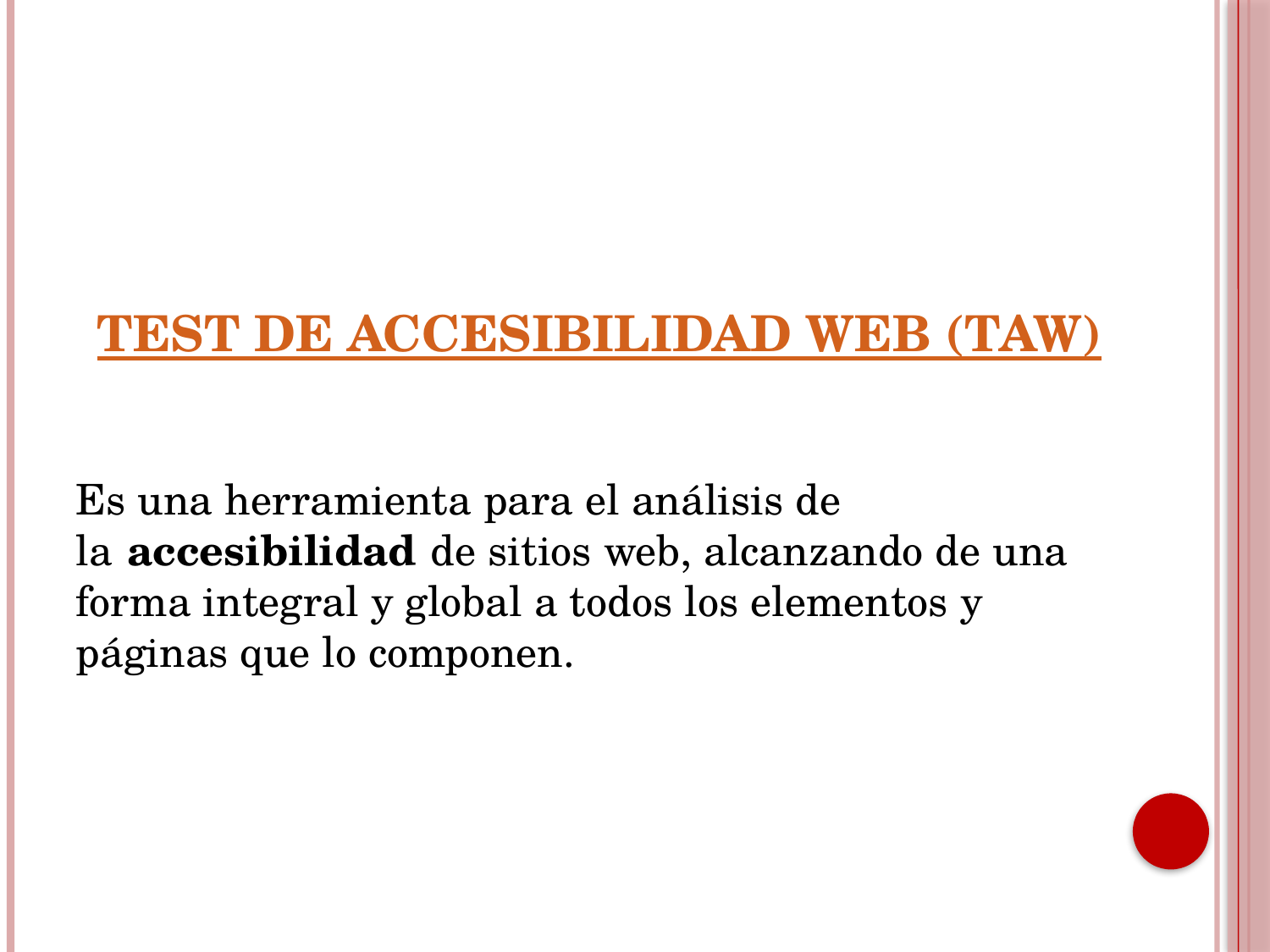

# Test de Accesibilidad Web (TAW)
Es una herramienta para el análisis de la accesibilidad de sitios web, alcanzando de una forma integral y global a todos los elementos y páginas que lo componen.